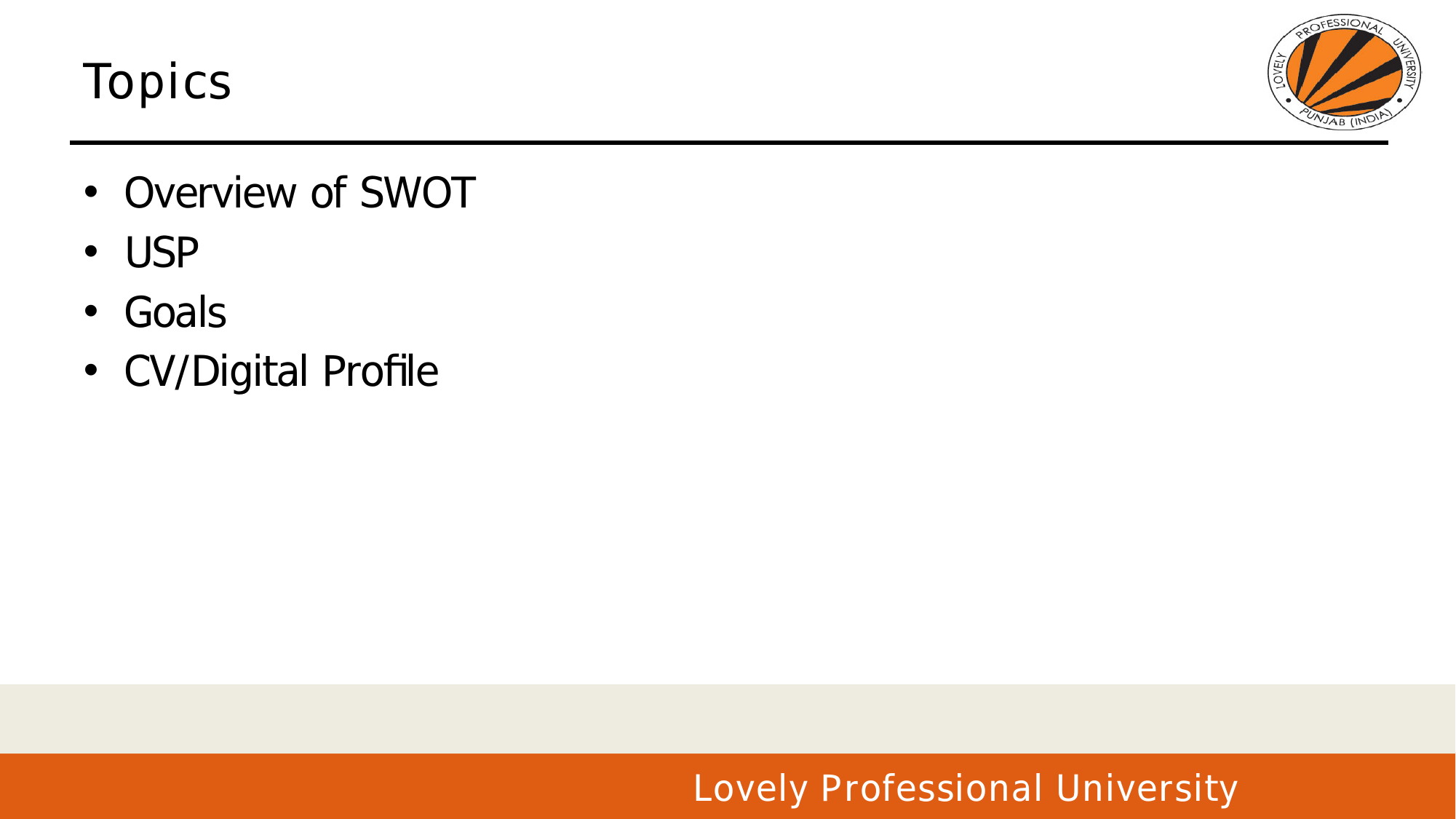

# Topics
Overview of SWOT
USP
Goals
CV/Digital Profile